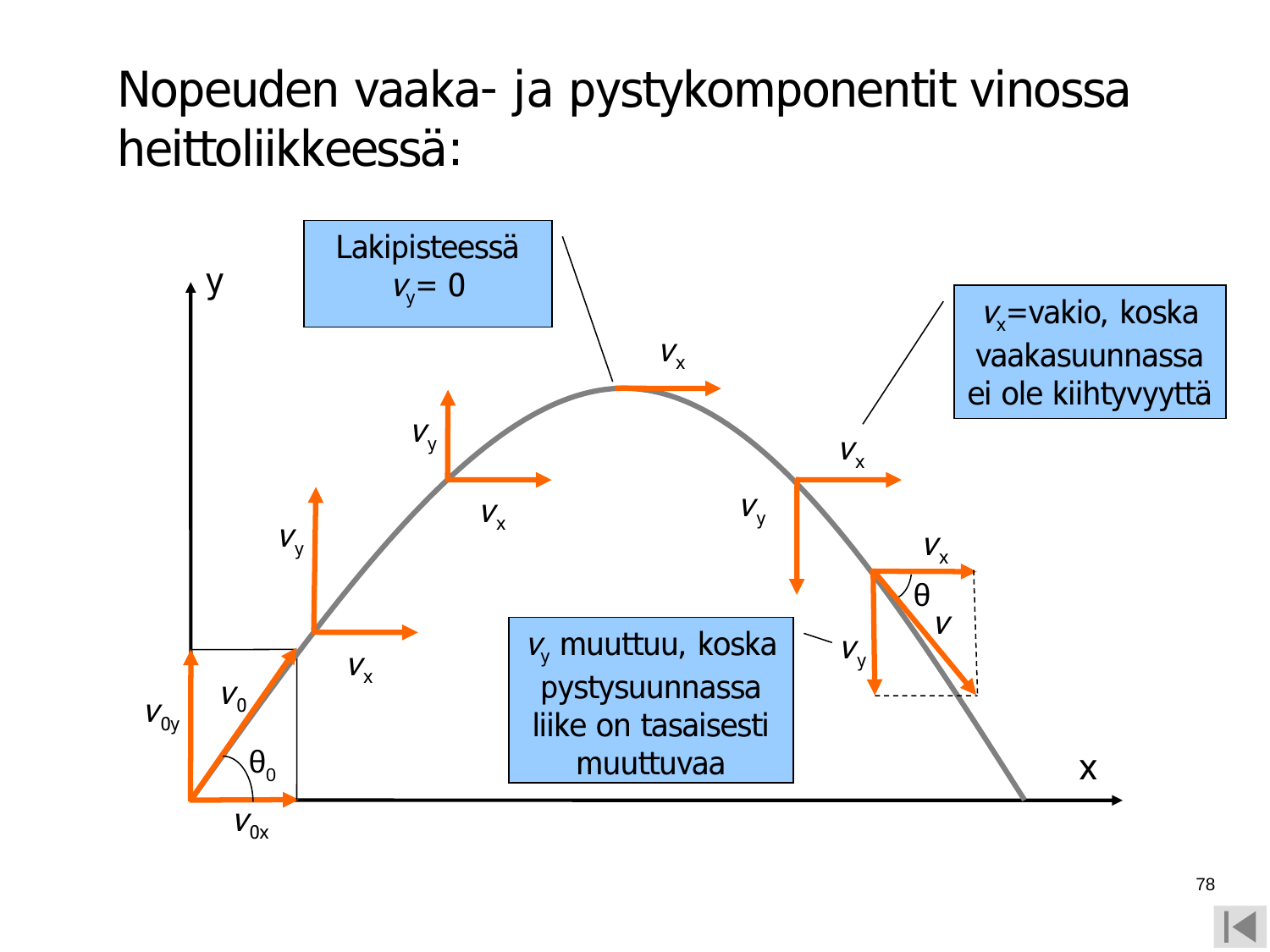

Nopeuden vaaka- ja pystykomponentit vinossa heittoliikkeessä:
Lakipisteessä
vy= 0
y

vx=vakio, koska vaakasuunnassa ei ole kiihtyvyyttä
vx

vy
vx

vy

vx

vy
vx

θ

v
vy muuttuu, koska pystysuunnassa liike on tasaisesti muuttuvaa
vy

vx

v0
v0y

θ0
x

v0x

78